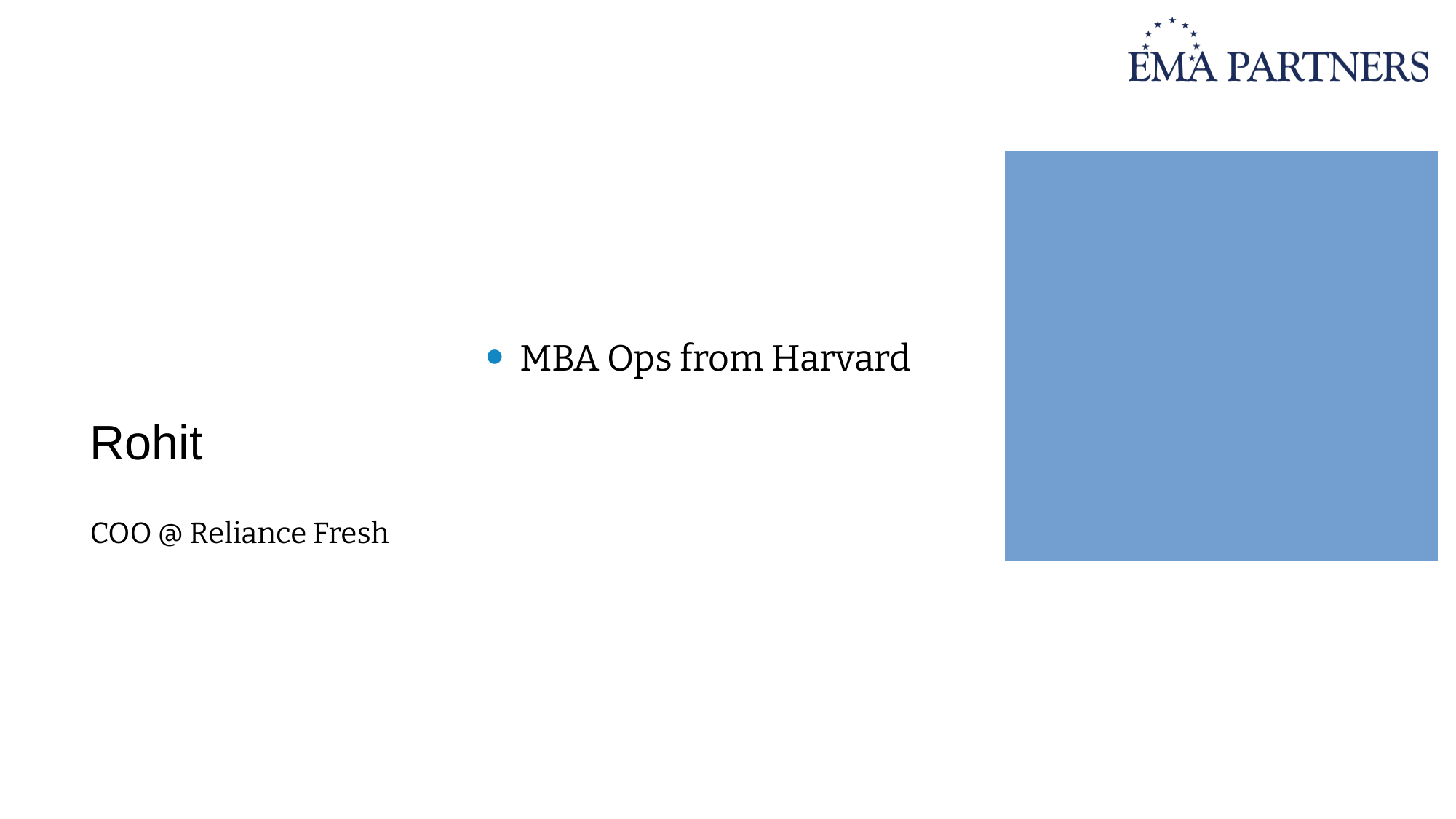

MBA Ops from Harvard

# Rohit
COO @ Reliance Fresh